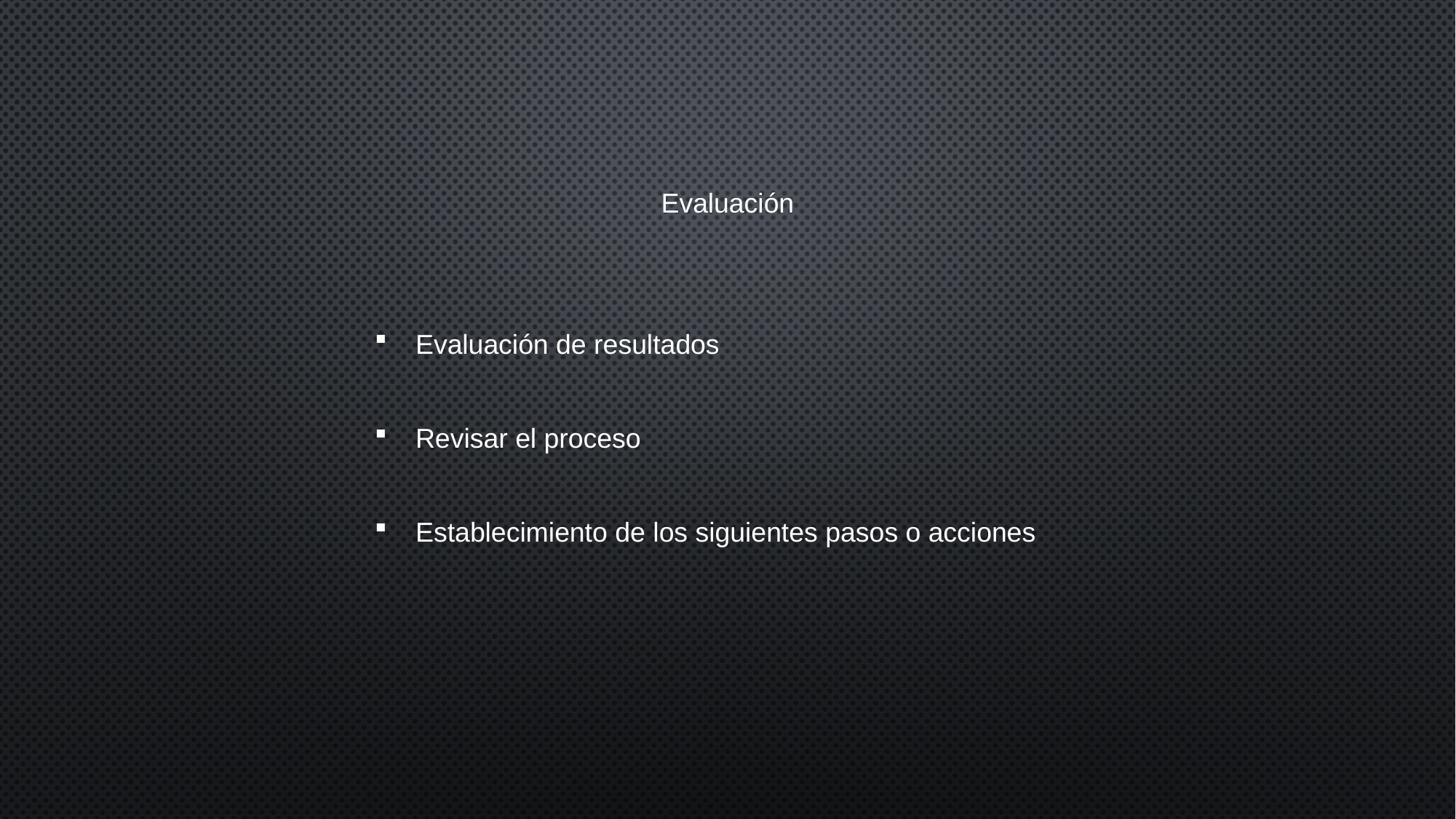

Evaluación

Evaluación de resultados
Revisar el proceso
Establecimiento de los siguientes pasos o acciones